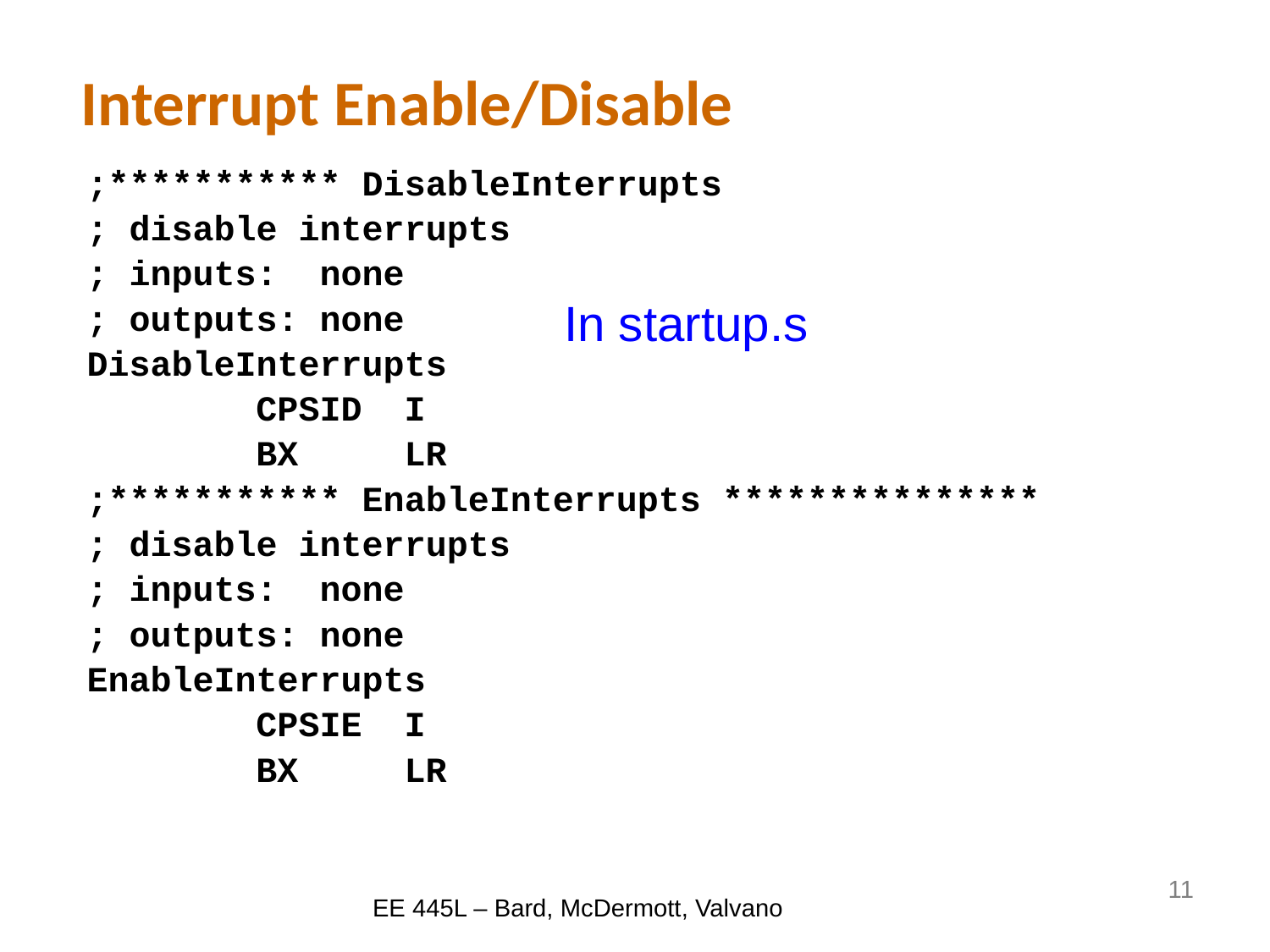

# Interrupt Enable/Disable
;*********** DisableInterrupts
; disable interrupts
; inputs:  none
; outputs: none
DisableInterrupts
        CPSID  I
        BX     LR
;*********** EnableInterrupts ***************
; disable interrupts
; inputs:  none
; outputs: none
EnableInterrupts
        CPSIE  I
        BX     LR

In startup.s
11
EE 445L – Bard, McDermott, Valvano